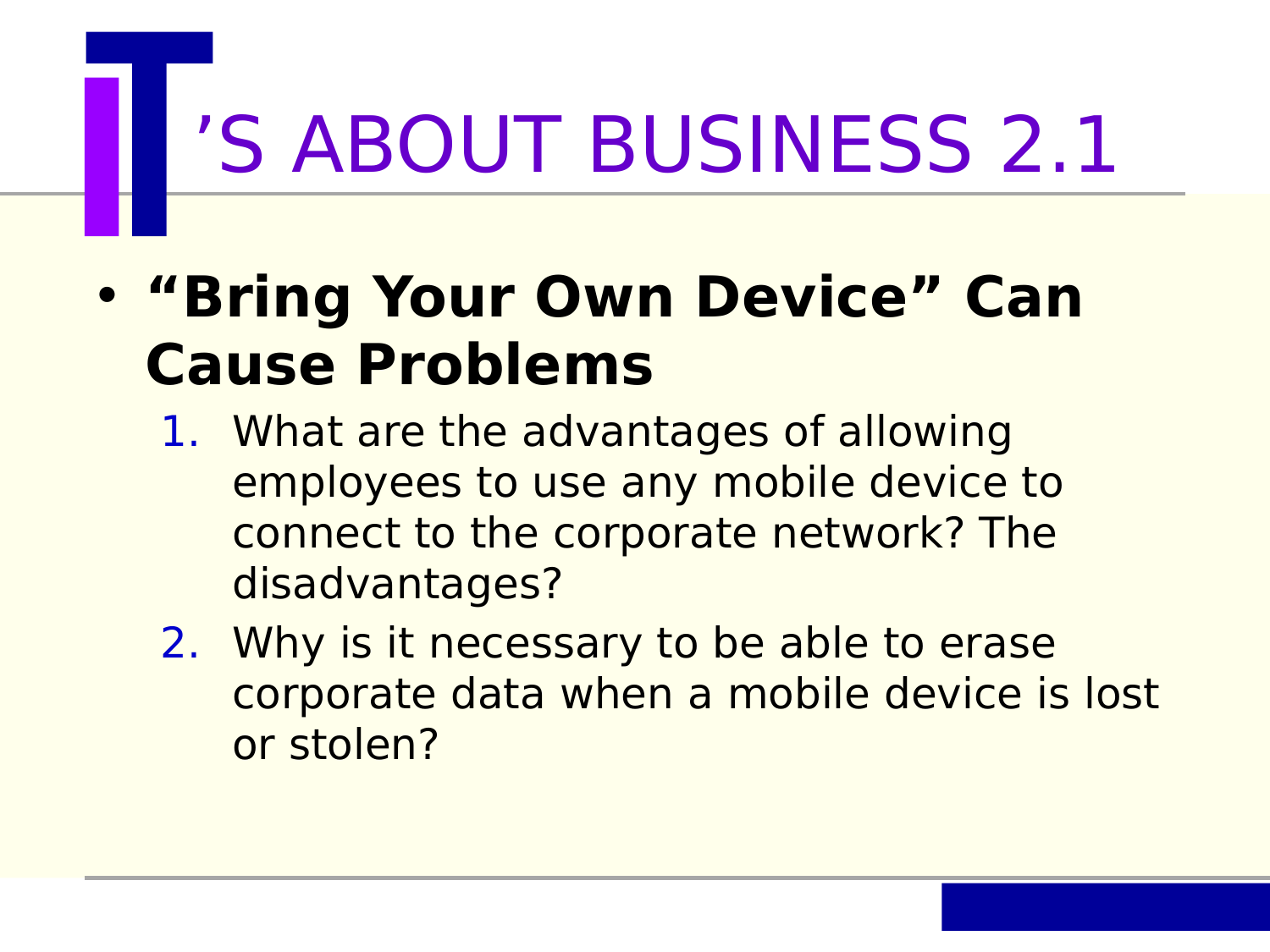

’S ABOUT BUSINESS 2.1
“Bring Your Own Device” Can Cause Problems
What are the advantages of allowing employees to use any mobile device to connect to the corporate network? The disadvantages?
Why is it necessary to be able to erase corporate data when a mobile device is lost or stolen?